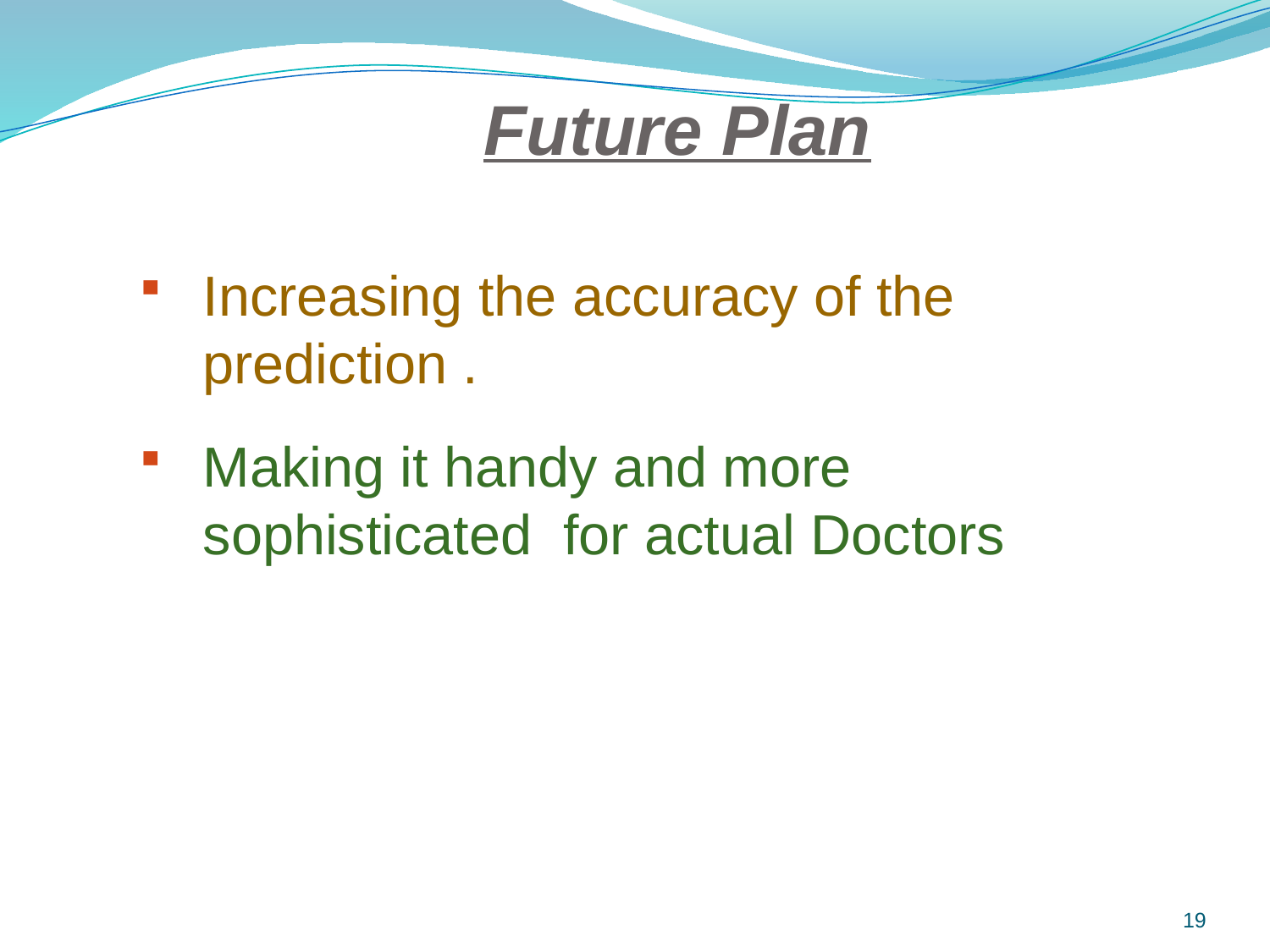

# Future Plan
Increasing the accuracy of the prediction .
Making it handy and more   sophisticated  for actual Doctors
19